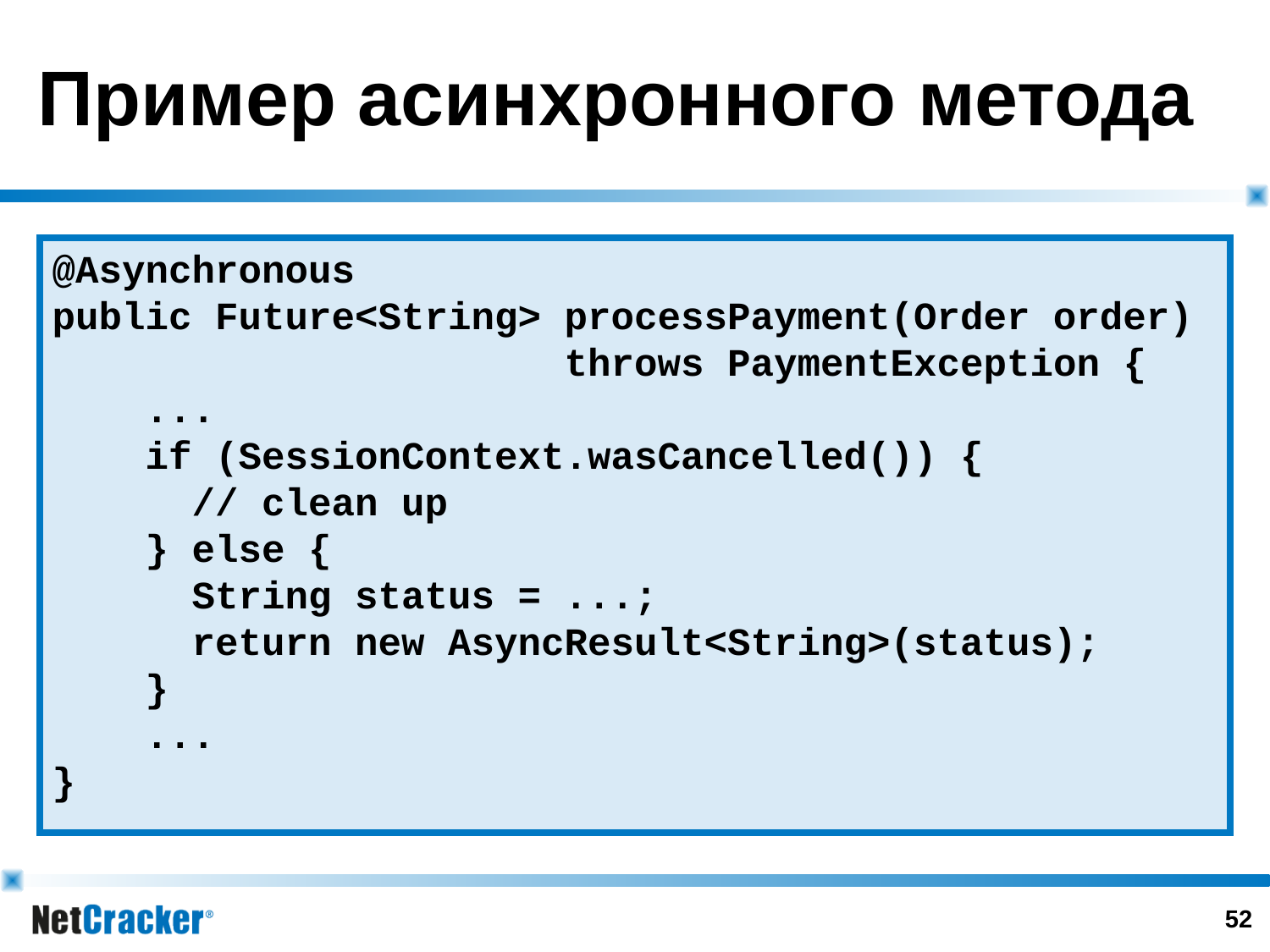

# Пример асинхронного метода
@Asynchronous
public Future<String> processPayment(Order order)
                      throws PaymentException {
    ...
    if (SessionContext.wasCancelled()) {
      // clean up
    } else {
      String status = ...;
      return new AsyncResult<String>(status);
    }
    ...
}
52